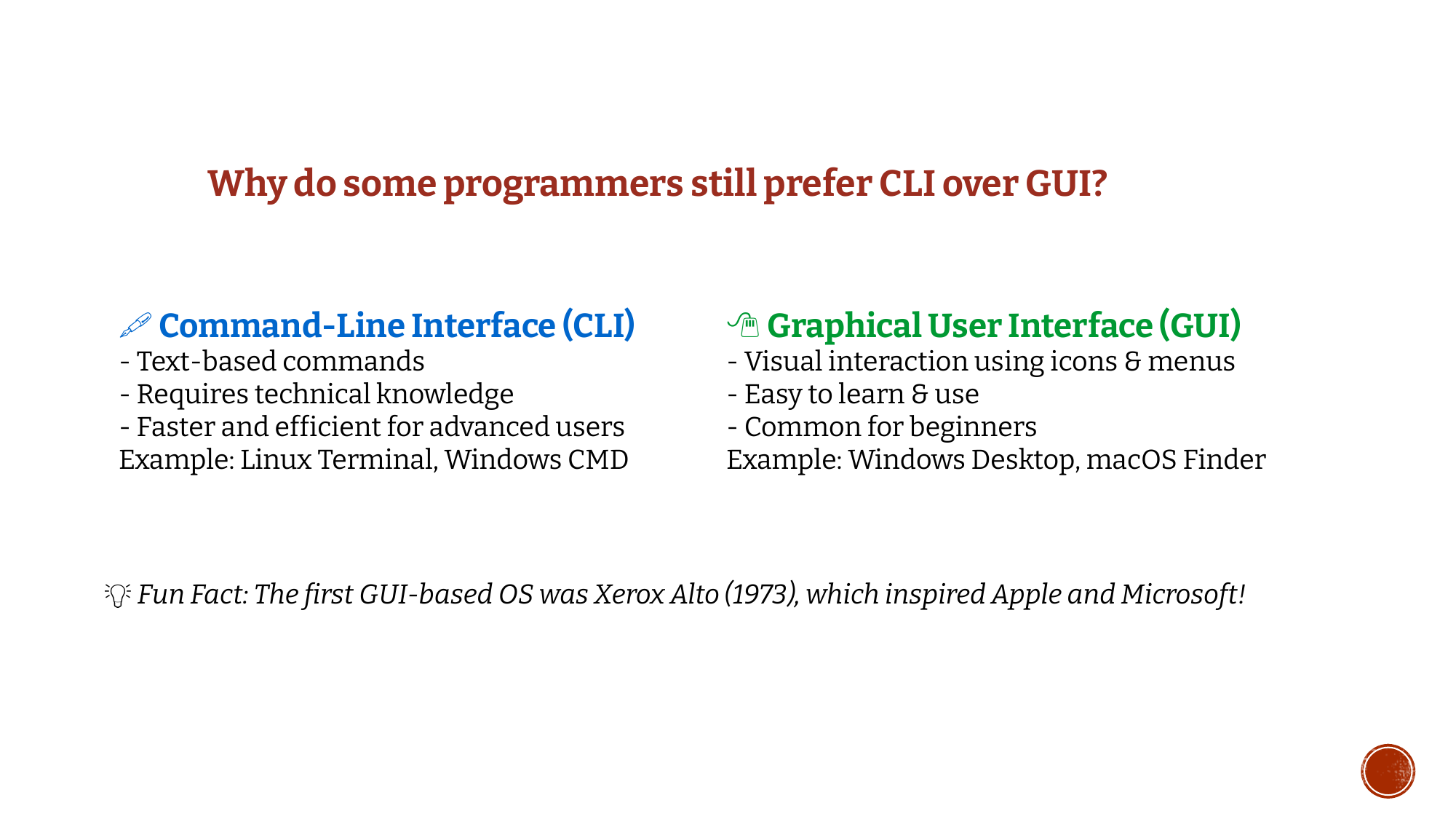

Why do some programmers still prefer CLI over GUI?

🖋️ Command-Line Interface (CLI)
- Text-based commands
- Requires technical knowledge
- Faster and efficient for advanced users
Example: Linux Terminal, Windows CMD

🖱️ Graphical User Interface (GUI)
- Visual interaction using icons & menus
- Easy to learn & use
- Common for beginners
Example: Windows Desktop, macOS Finder

💡 Fun Fact: The first GUI-based OS was Xerox Alto (1973), which inspired Apple and Microsoft!